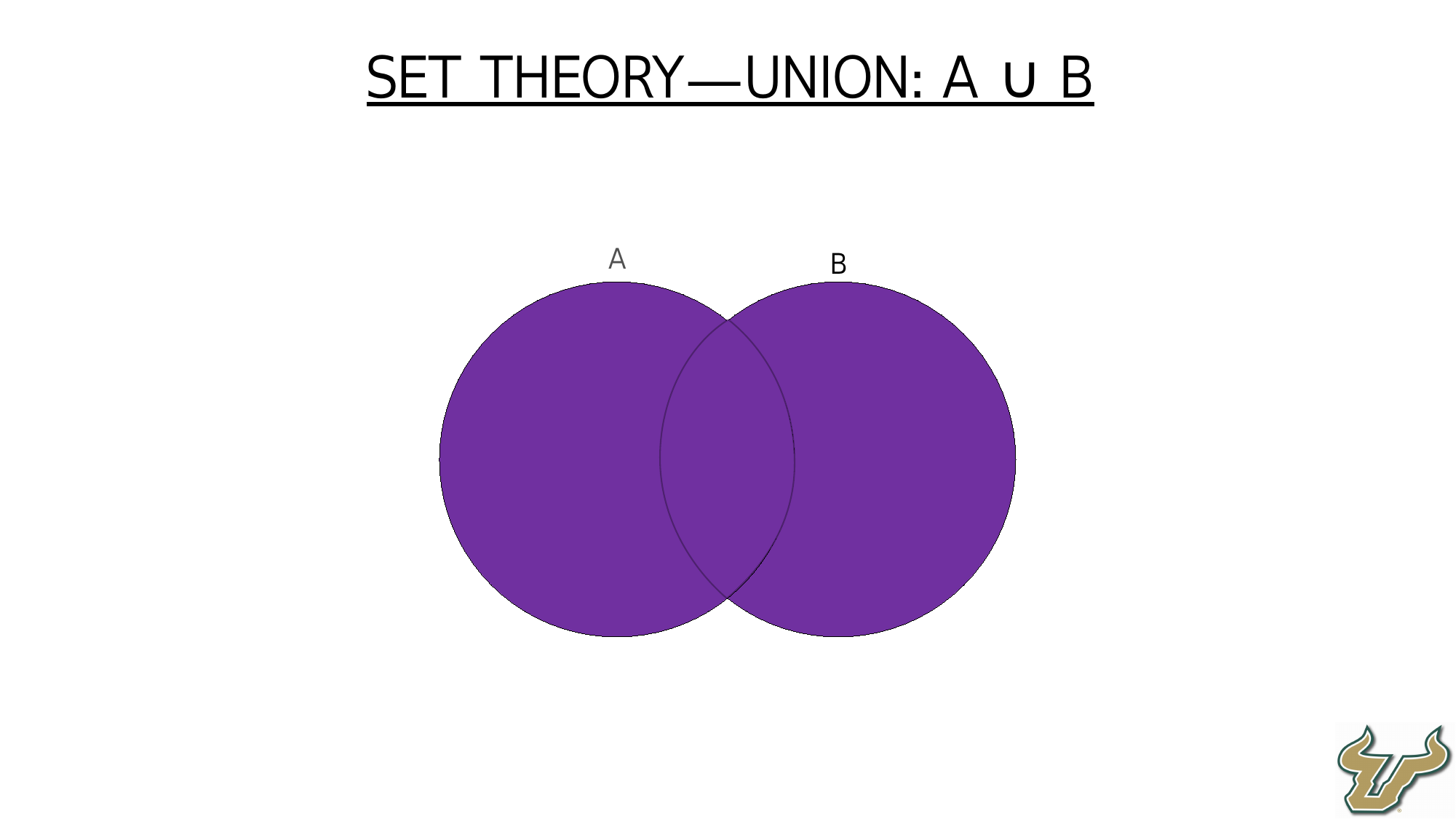

set theory—union: A ∪ B
A

B